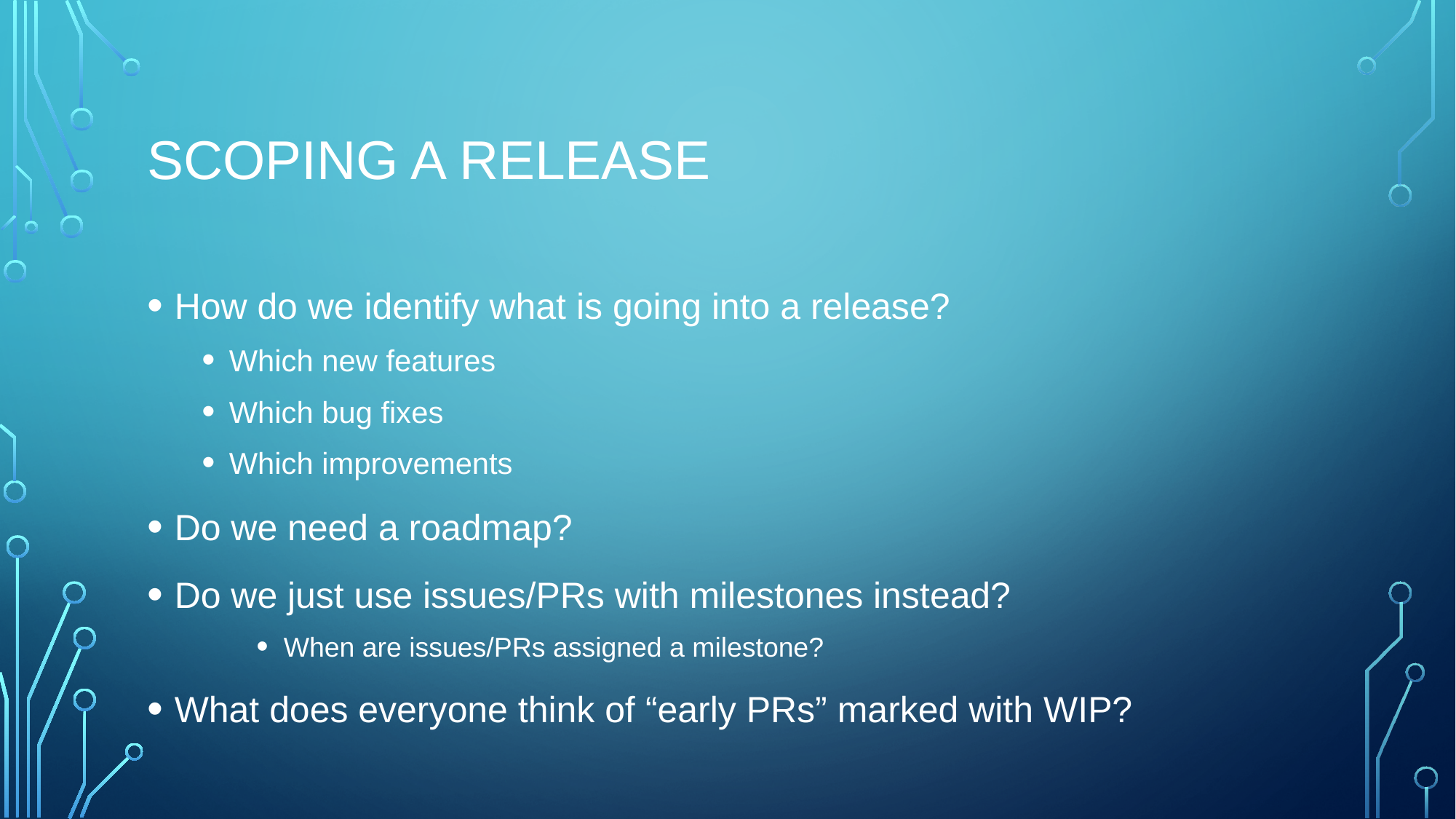

# Scoping a release
How do we identify what is going into a release?
Which new features
Which bug fixes
Which improvements
Do we need a roadmap?
Do we just use issues/PRs with milestones instead?
When are issues/PRs assigned a milestone?
What does everyone think of “early PRs” marked with WIP?